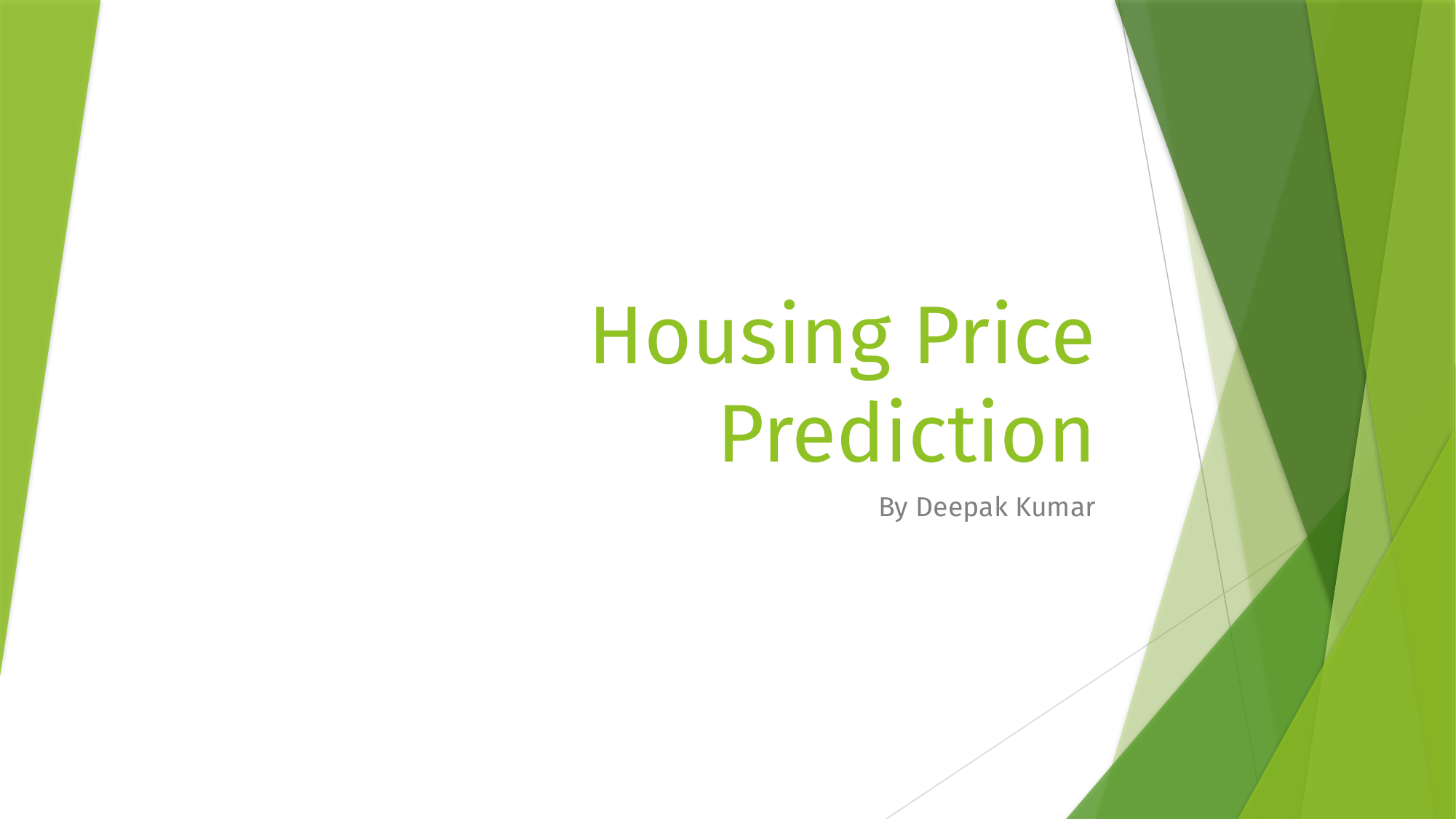

# Housing Price Prediction
By Deepak Kumar